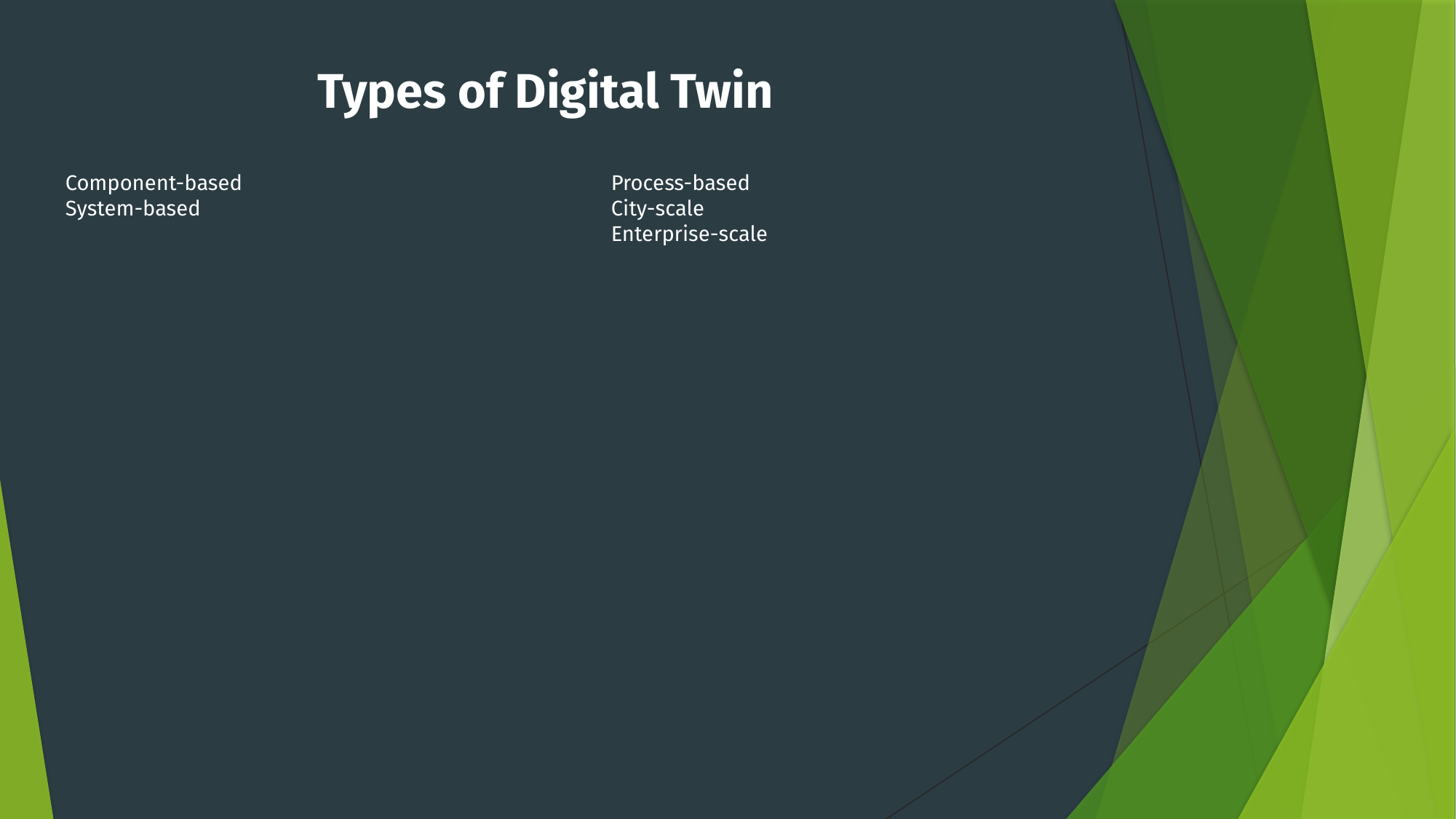

Types of Digital Twin
Component-based
System-based
Process-based
City-scale
Enterprise-scale